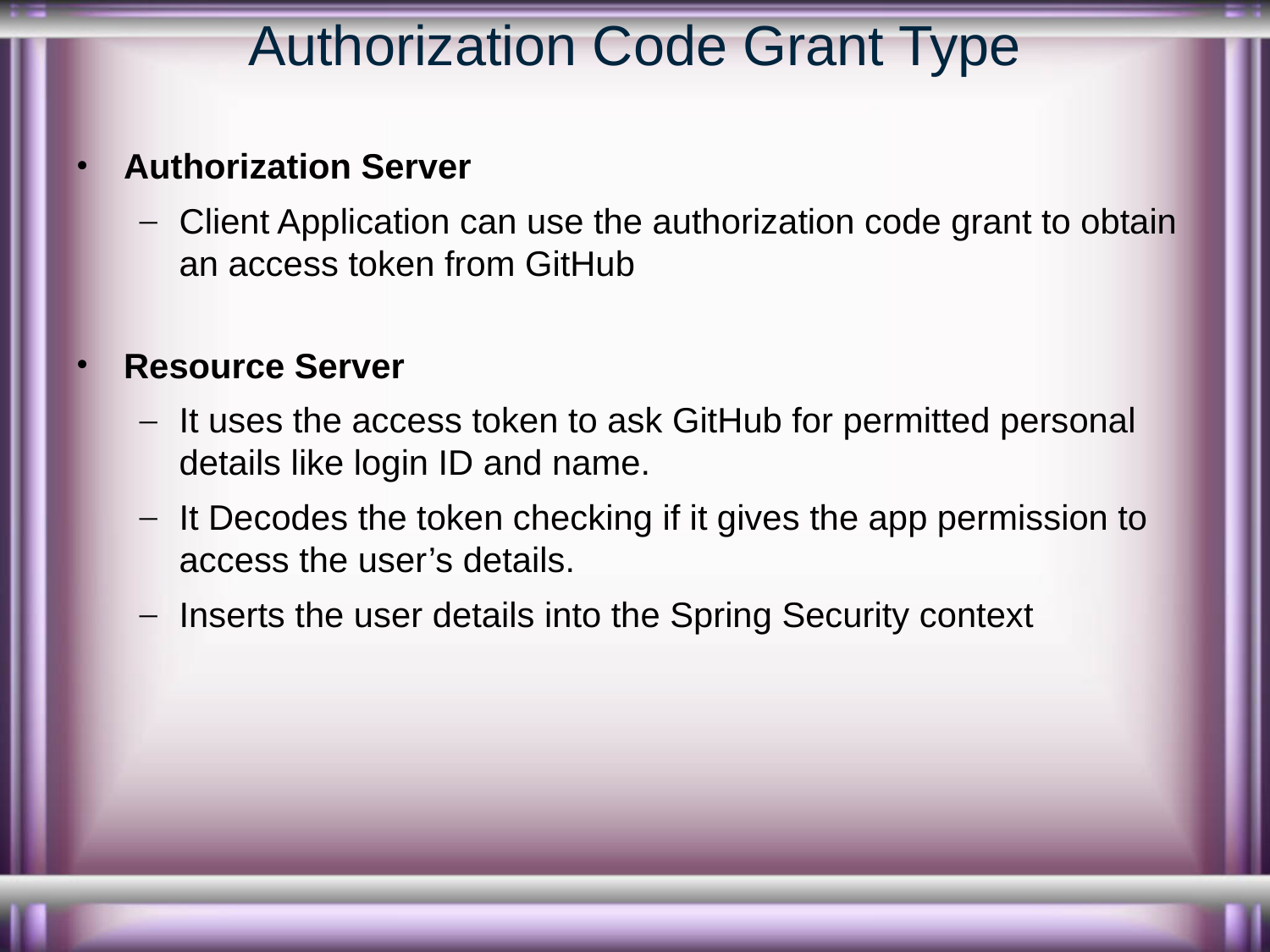

# Authorization Code Grant Type
Authorization Server
Client Application can use the authorization code grant to obtain an access token from GitHub

Resource Server
It uses the access token to ask GitHub for permitted personal details like login ID and name.
It Decodes the token checking if it gives the app permission to access the user’s details.
Inserts the user details into the Spring Security context